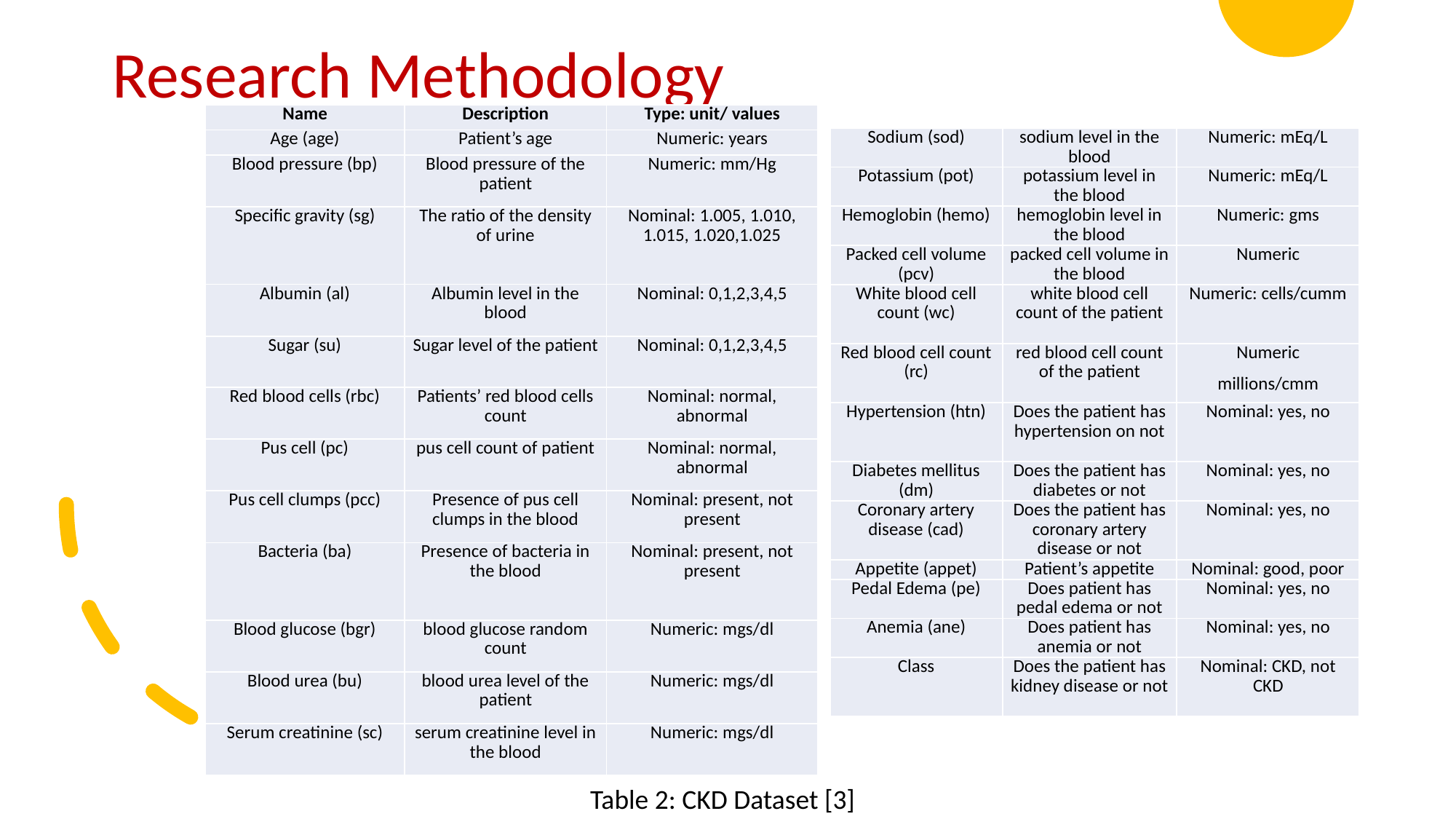

# Research Methodology
| Name | Description | Type: unit/ values |
| --- | --- | --- |
| Age (age) | Patient’s age | Numeric: years |
| Blood pressure (bp) | Blood pressure of the patient | Numeric: mm/Hg |
| Specific gravity (sg) | The ratio of the density of urine | Nominal: 1.005, 1.010, 1.015, 1.020,1.025 |
| Albumin (al) | Albumin level in the blood | Nominal: 0,1,2,3,4,5 |
| Sugar (su) | Sugar level of the patient | Nominal: 0,1,2,3,4,5 |
| Red blood cells (rbc) | Patients’ red blood cells count | Nominal: normal, abnormal |
| Pus cell (pc) | pus cell count of patient | Nominal: normal, abnormal |
| Pus cell clumps (pcc) | Presence of pus cell clumps in the blood | Nominal: present, not present |
| Bacteria (ba) | Presence of bacteria in the blood | Nominal: present, not present |
| Blood glucose (bgr) | blood glucose random count | Numeric: mgs/dl |
| Blood urea (bu) | blood urea level of the patient | Numeric: mgs/dl |
| Serum creatinine (sc) | serum creatinine level in the blood | Numeric: mgs/dl |
| Sodium (sod) | sodium level in the blood | Numeric: mEq/L |
| --- | --- | --- |
| Potassium (pot) | potassium level in the blood | Numeric: mEq/L |
| Hemoglobin (hemo) | hemoglobin level in the blood | Numeric: gms |
| Packed cell volume (pcv) | packed cell volume in the blood | Numeric |
| White blood cell count (wc) | white blood cell count of the patient | Numeric: cells/cumm |
| Red blood cell count (rc) | red blood cell count of the patient | Numeric millions/cmm |
| Hypertension (htn) | Does the patient has hypertension on not | Nominal: yes, no |
| Diabetes mellitus (dm) | Does the patient has diabetes or not | Nominal: yes, no |
| Coronary artery disease (cad) | Does the patient has coronary artery disease or not | Nominal: yes, no |
| Appetite (appet) | Patient’s appetite | Nominal: good, poor |
| Pedal Edema (pe) | Does patient has pedal edema or not | Nominal: yes, no |
| Anemia (ane) | Does patient has anemia or not | Nominal: yes, no |
| Class | Does the patient has kidney disease or not | Nominal: CKD, not CKD |

Table 2: CKD Dataset [3]